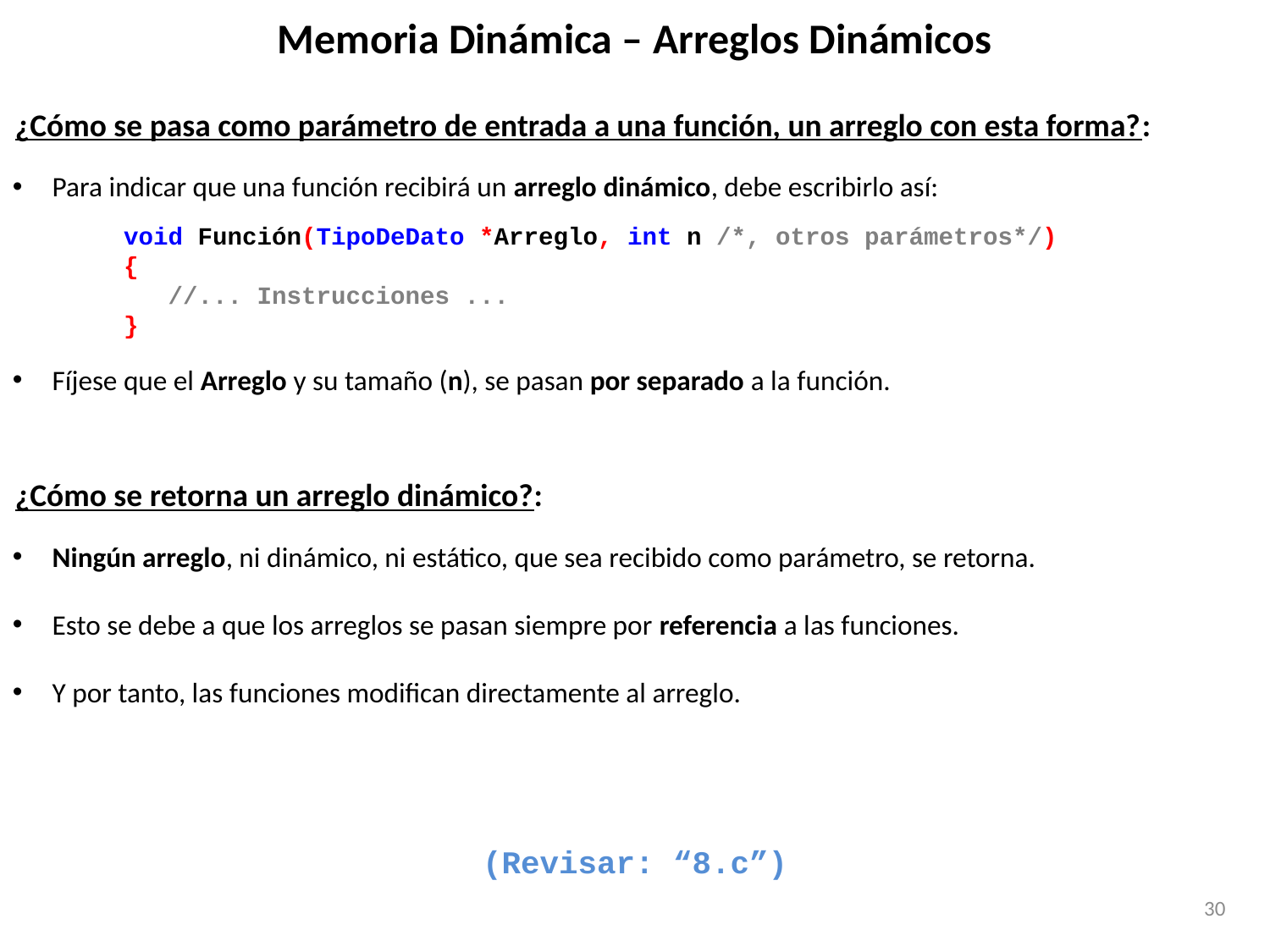

Memoria Dinámica – Arreglos Dinámicos
¿Cómo se pasa como parámetro de entrada a una función, un arreglo con esta forma?:
Para indicar que una función recibirá un arreglo dinámico, debe escribirlo así:
void Función(TipoDeDato *Arreglo, int n /*, otros parámetros*/)
{
   //... Instrucciones ...
}
Fíjese que el Arreglo y su tamaño (n), se pasan por separado a la función.
¿Cómo se retorna un arreglo dinámico?:
Ningún arreglo, ni dinámico, ni estático, que sea recibido como parámetro, se retorna.

Esto se debe a que los arreglos se pasan siempre por referencia a las funciones.

Y por tanto, las funciones modifican directamente al arreglo.

(Revisar: “8.c”)
30